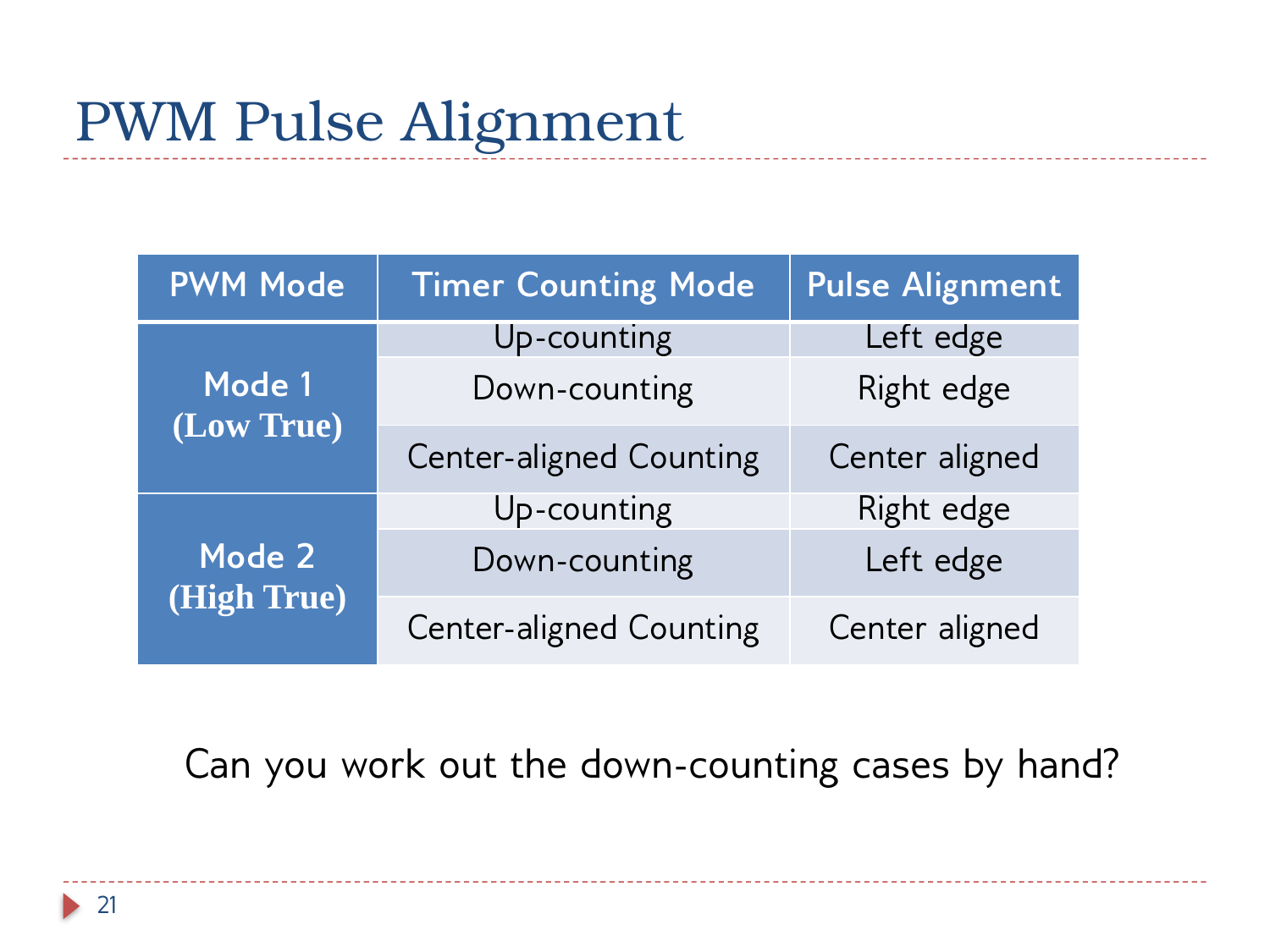

# PWM Pulse Alignment
| PWM Mode | Timer Counting Mode | Pulse Alignment |
| --- | --- | --- |
| Mode 1 (Low True) | Up-counting | Left edge |
|  | Down-counting | Right edge |
|  | Center-aligned Counting | Center aligned |
| Mode 2 (High True) | Up-counting | Right edge |
|  | Down-counting | Left edge |
|  | Center-aligned Counting | Center aligned |

Can you work out the down-counting cases by hand?
21